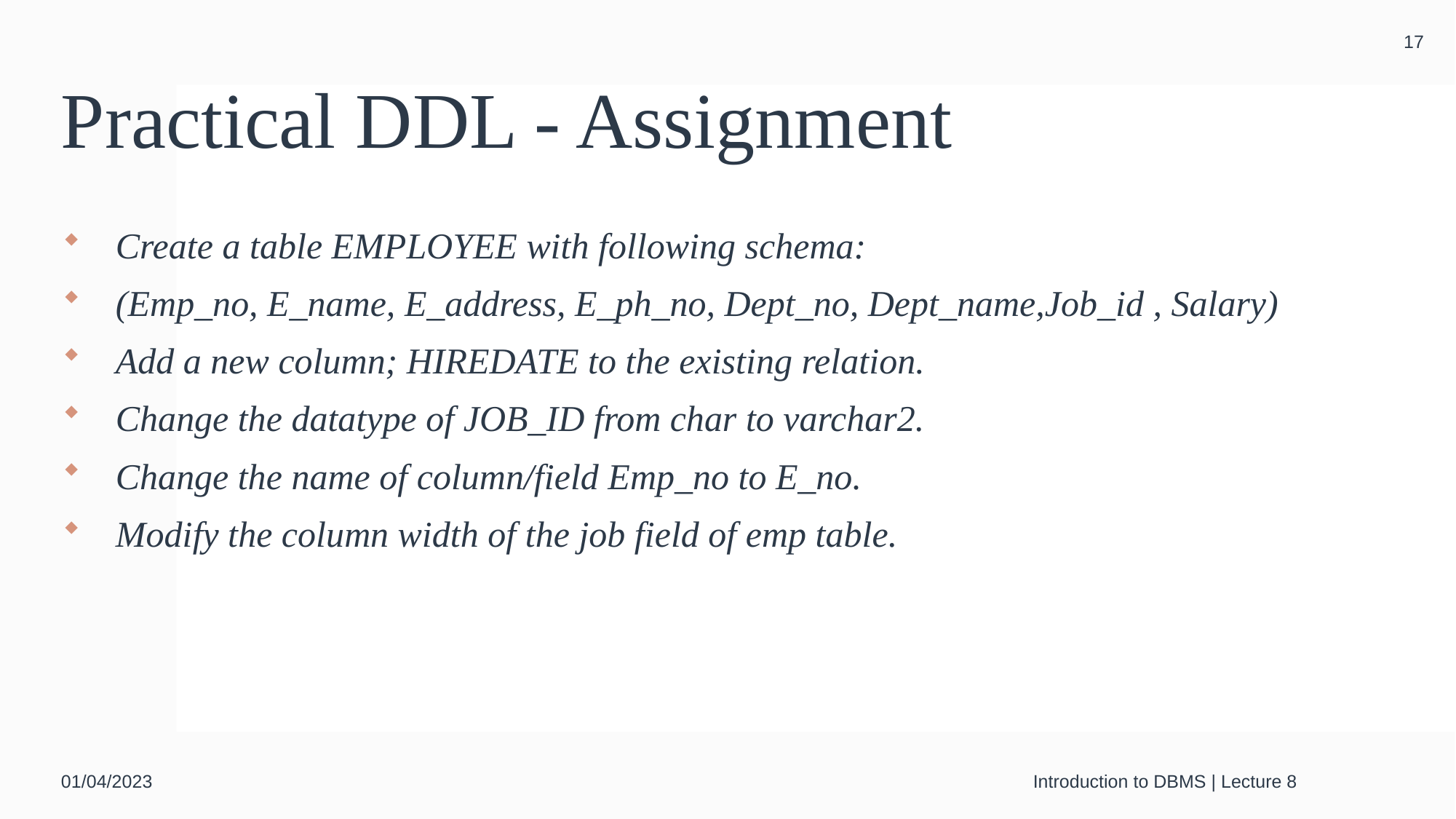

17
# Practical DDL - Assignment
Create a table EMPLOYEE with following schema:
(Emp_no, E_name, E_address, E_ph_no, Dept_no, Dept_name,Job_id , Salary)
Add a new column; HIREDATE to the existing relation.
Change the datatype of JOB_ID from char to varchar2.
Change the name of column/field Emp_no to E_no.
Modify the column width of the job field of emp table.
01/04/2023
Introduction to DBMS | Lecture 8